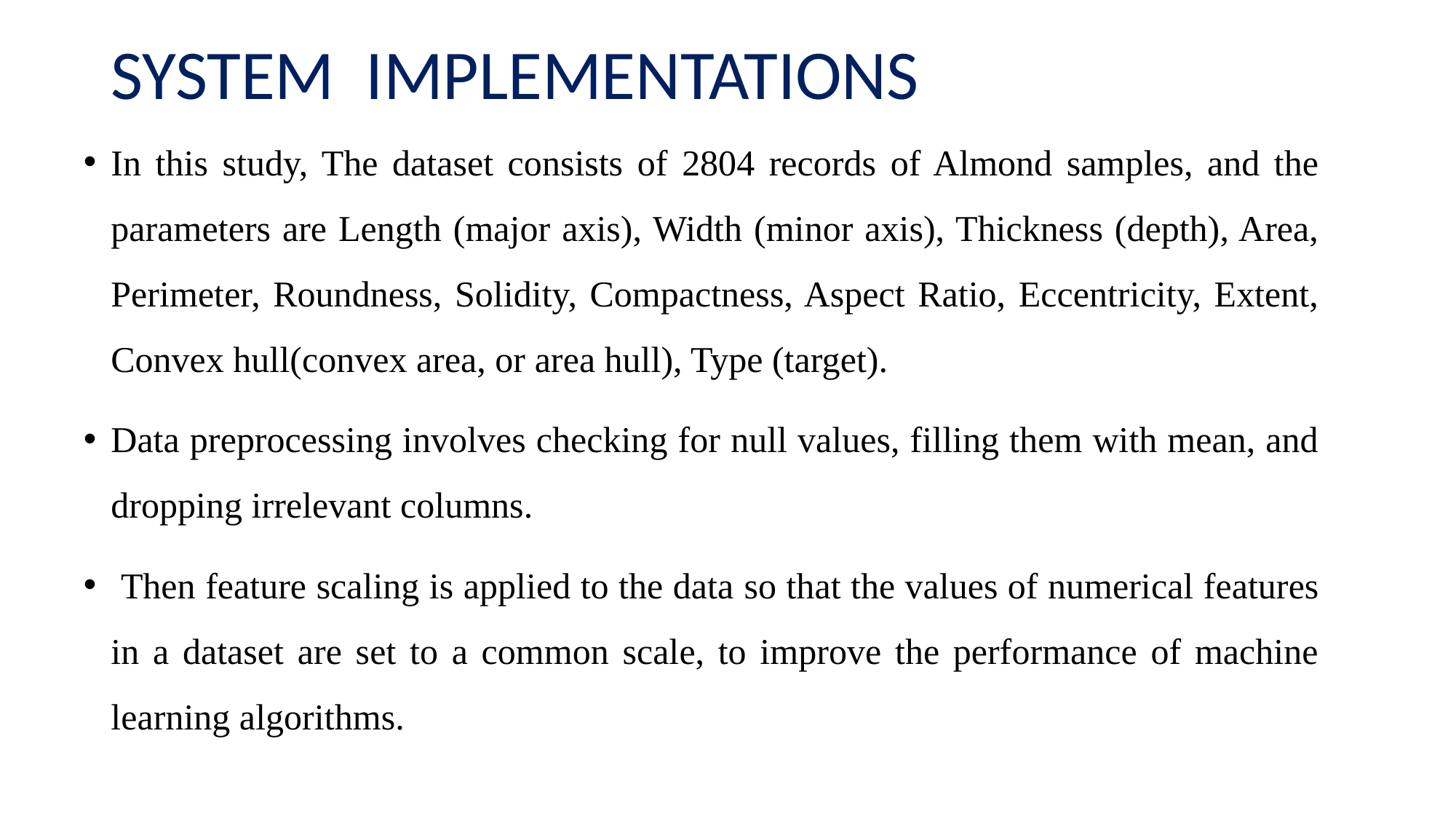

# SYSTEM  IMPLEMENTATIONS
In this study, The dataset consists of 2804 records of Almond samples, and the parameters are Length (major axis), Width (minor axis), Thickness (depth), Area, Perimeter, Roundness, Solidity, Compactness, Aspect Ratio, Eccentricity, Extent, Convex hull(convex area, or area hull), Type (target).
Data preprocessing involves checking for null values, filling them with mean, and dropping irrelevant columns.
 Then feature scaling is applied to the data so that the values of numerical features in a dataset are set to a common scale, to improve the performance of machine learning algorithms.